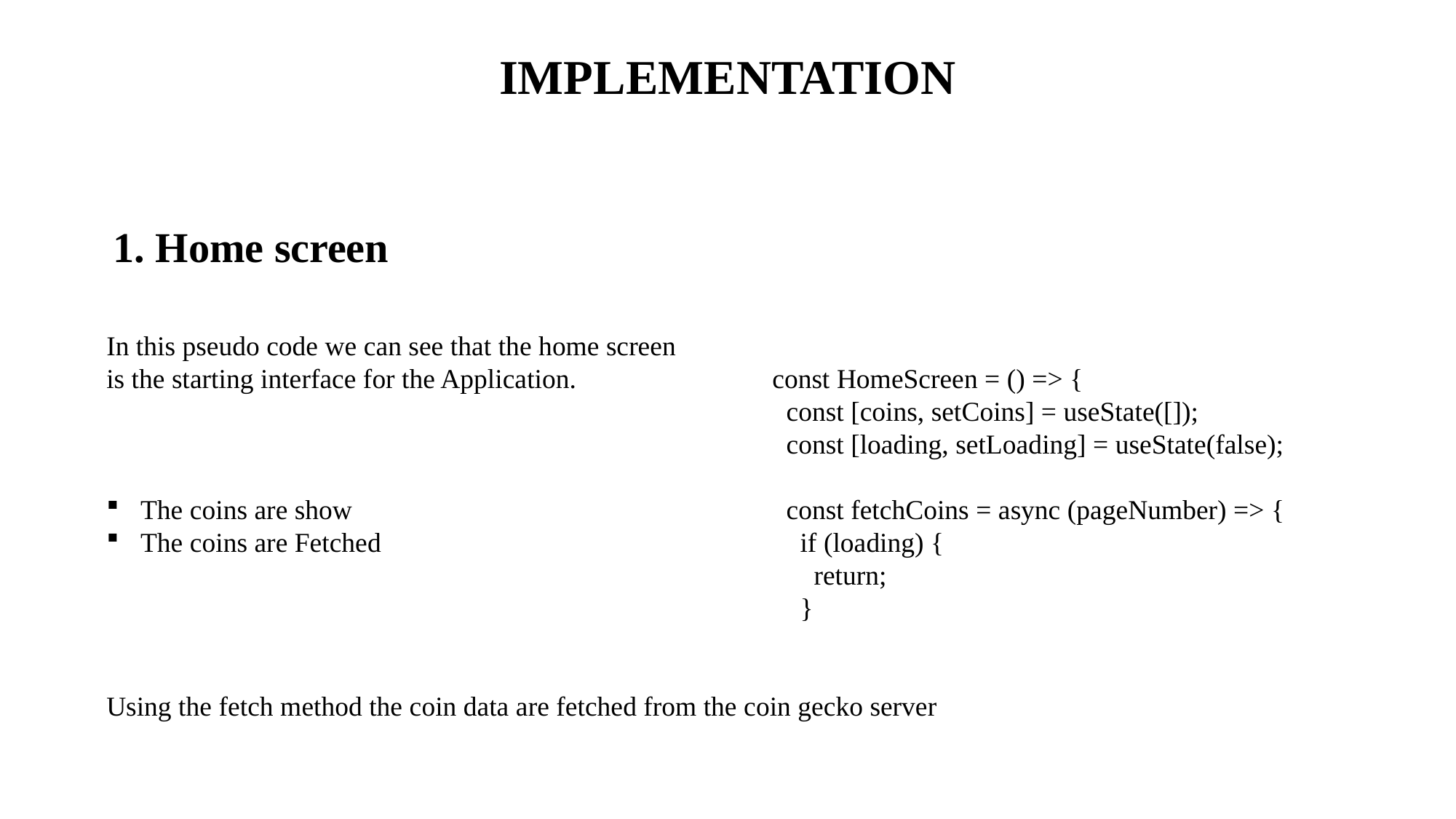

IMPLEMENTATION
 1. Home screen
In this pseudo code we can see that the home screen
is the starting interface for the Application.

The coins are show
The coins are Fetched

Using the fetch method the coin data are fetched from the coin gecko server
const HomeScreen = () => {
  const [coins, setCoins] = useState([]);
  const [loading, setLoading] = useState(false);
  const fetchCoins = async (pageNumber) => {
    if (loading) {
      return;
    }